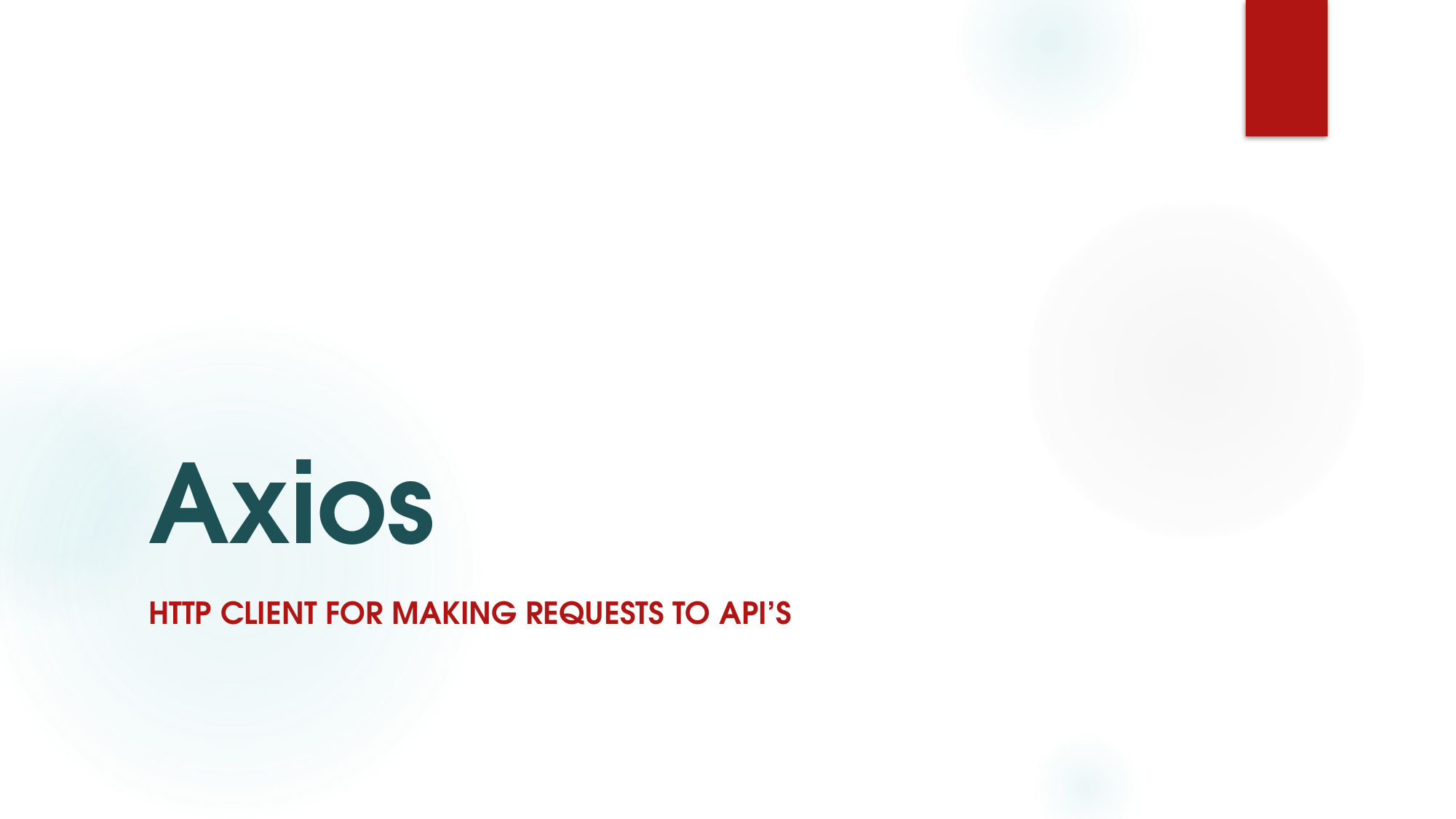

# Axios
HTTP client for making requests to API’s